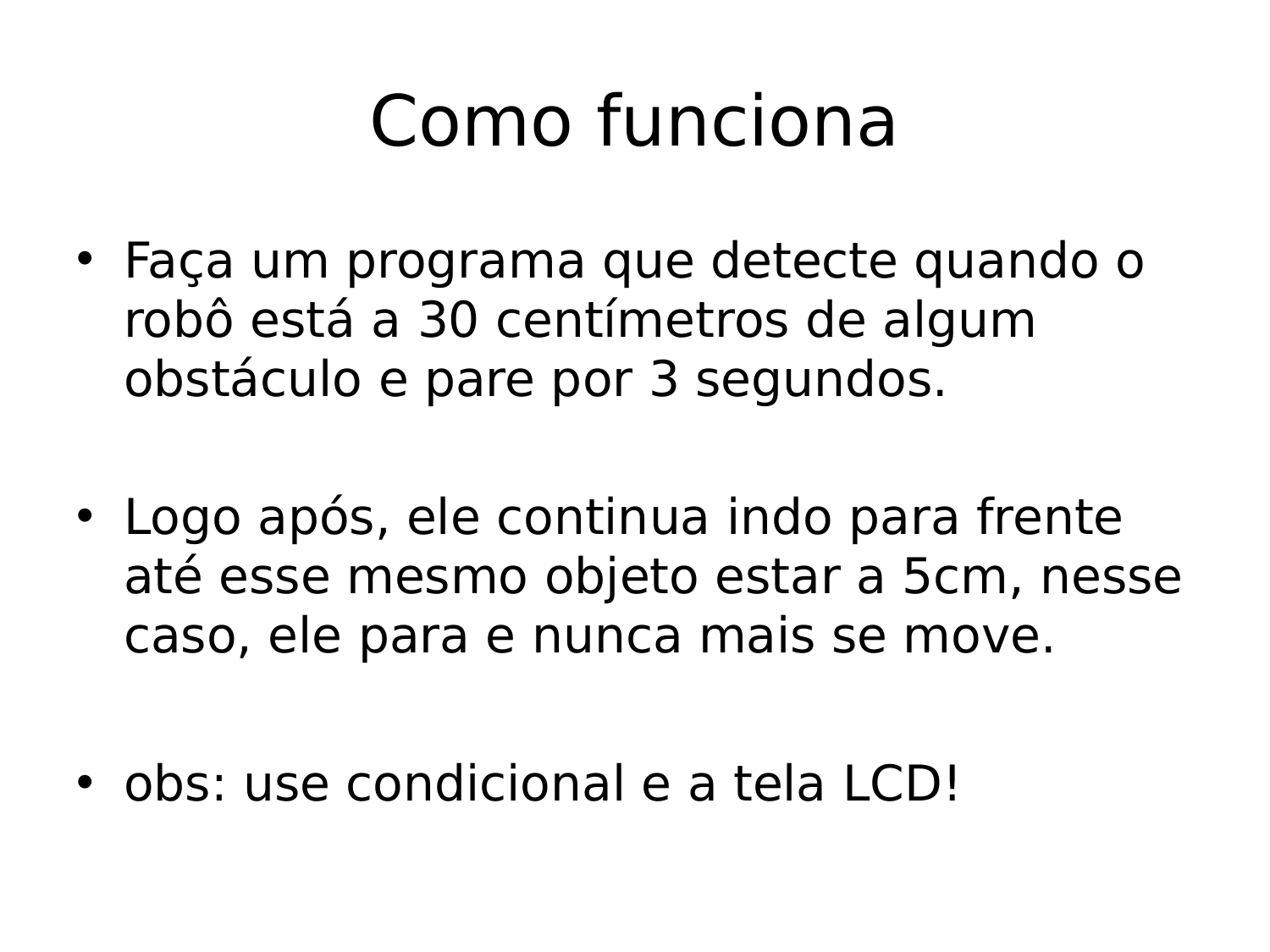

# Como funciona
Faça um programa que detecte quando o robô está a 30 centímetros de algum obstáculo e pare por 3 segundos.

Logo após, ele continua indo para frente até esse mesmo objeto estar a 5cm, nesse caso, ele para e nunca mais se move.

obs: use condicional e a tela LCD!